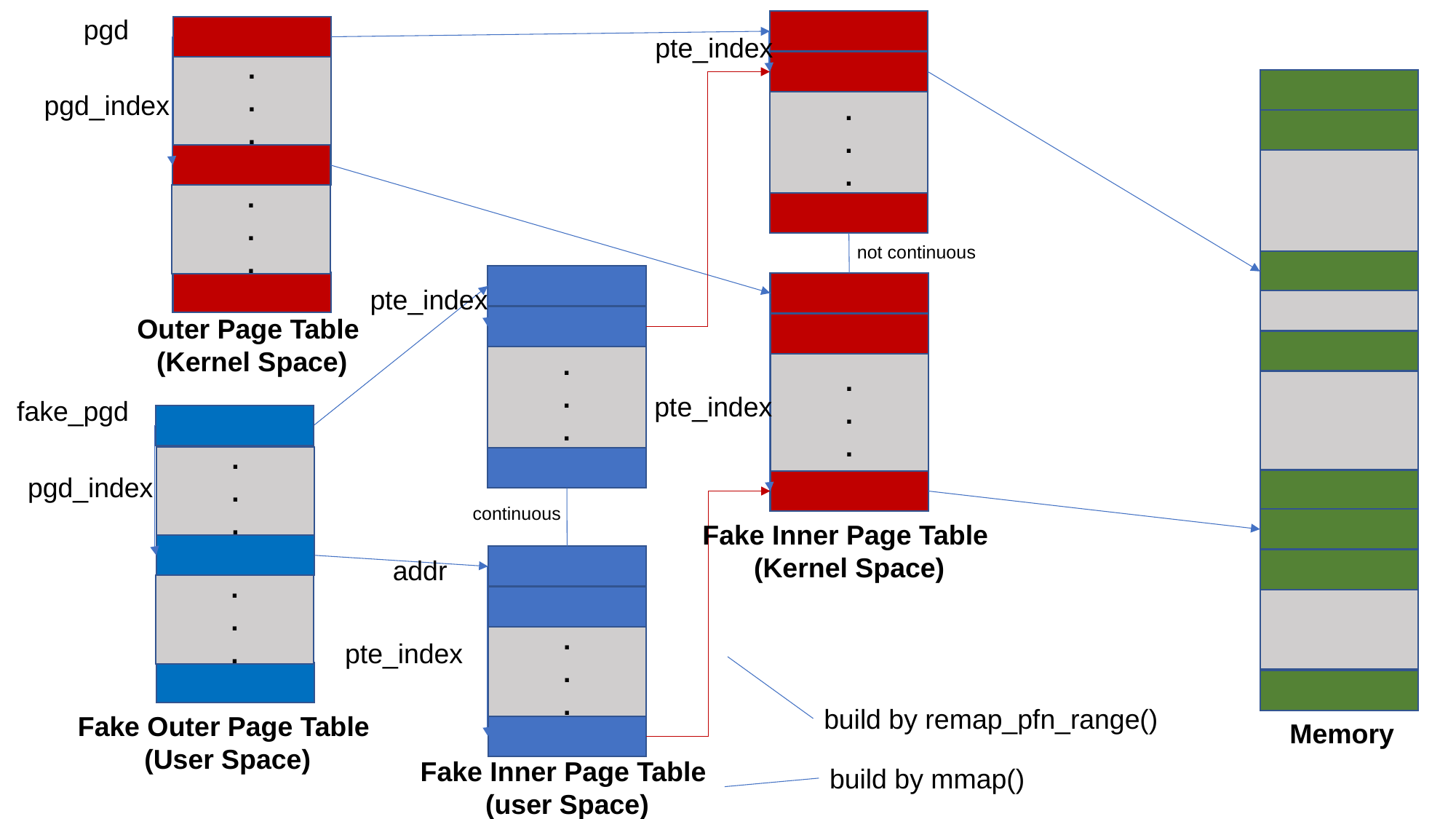

pgd

pte_index

.
.
.

pgd_index
.
.
.

.
.
.

not continuous

pte_index

Outer Page Table
(Kernel Space)

.
.
.
.
.
.

pte_index
fake_pgd

.
.
.

pgd_index

continuous

Fake Inner Page Table
(Kernel Space)

addr

.
.
.

.
.
.
pte_index

build by remap_pfn_range()
Fake Outer Page Table
 (User Space)
Memory

Fake Inner Page Table
(user Space)
build by mmap()